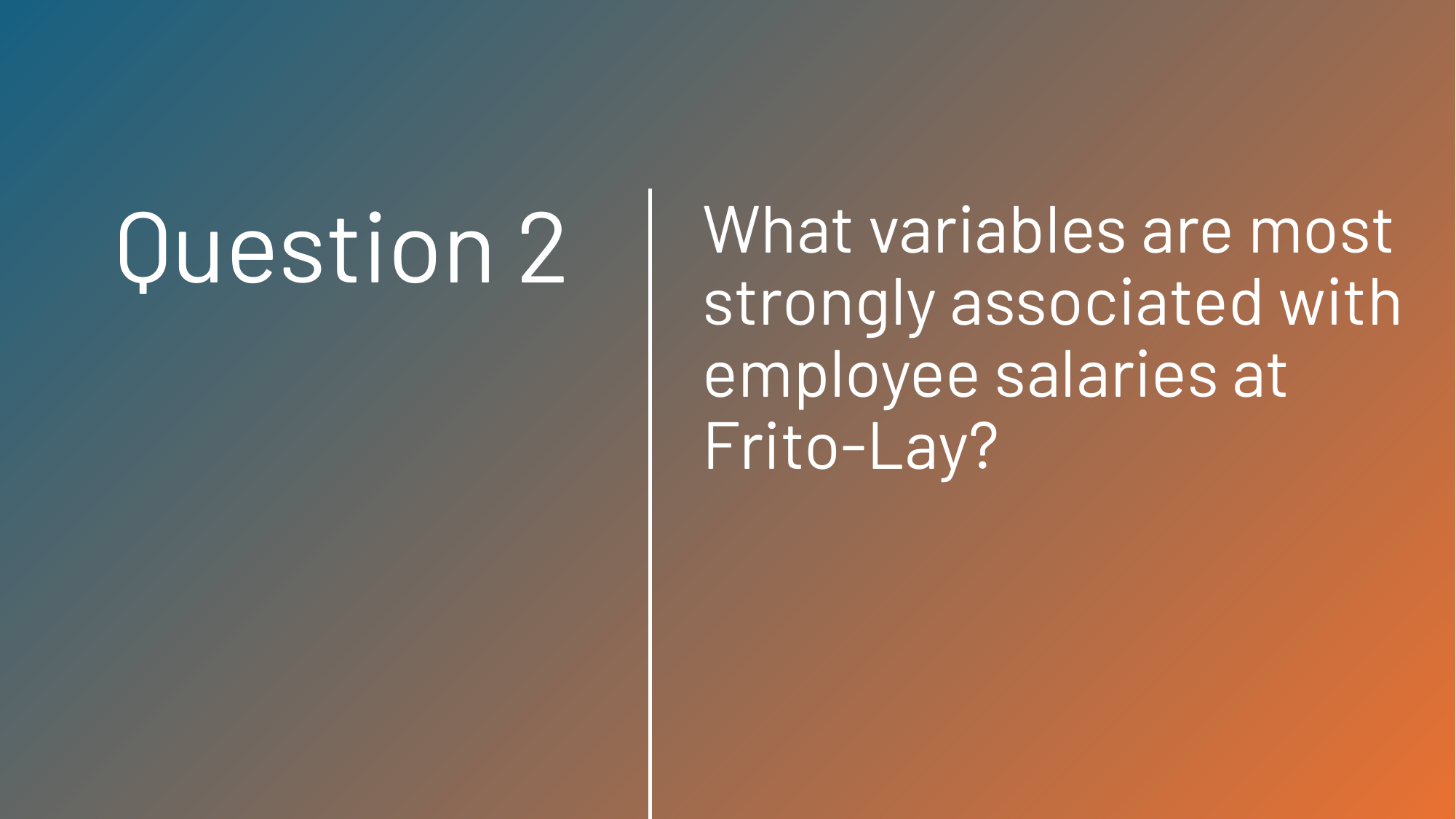

What variables are most strongly associated with employee salaries at Frito-Lay?
# Question 2